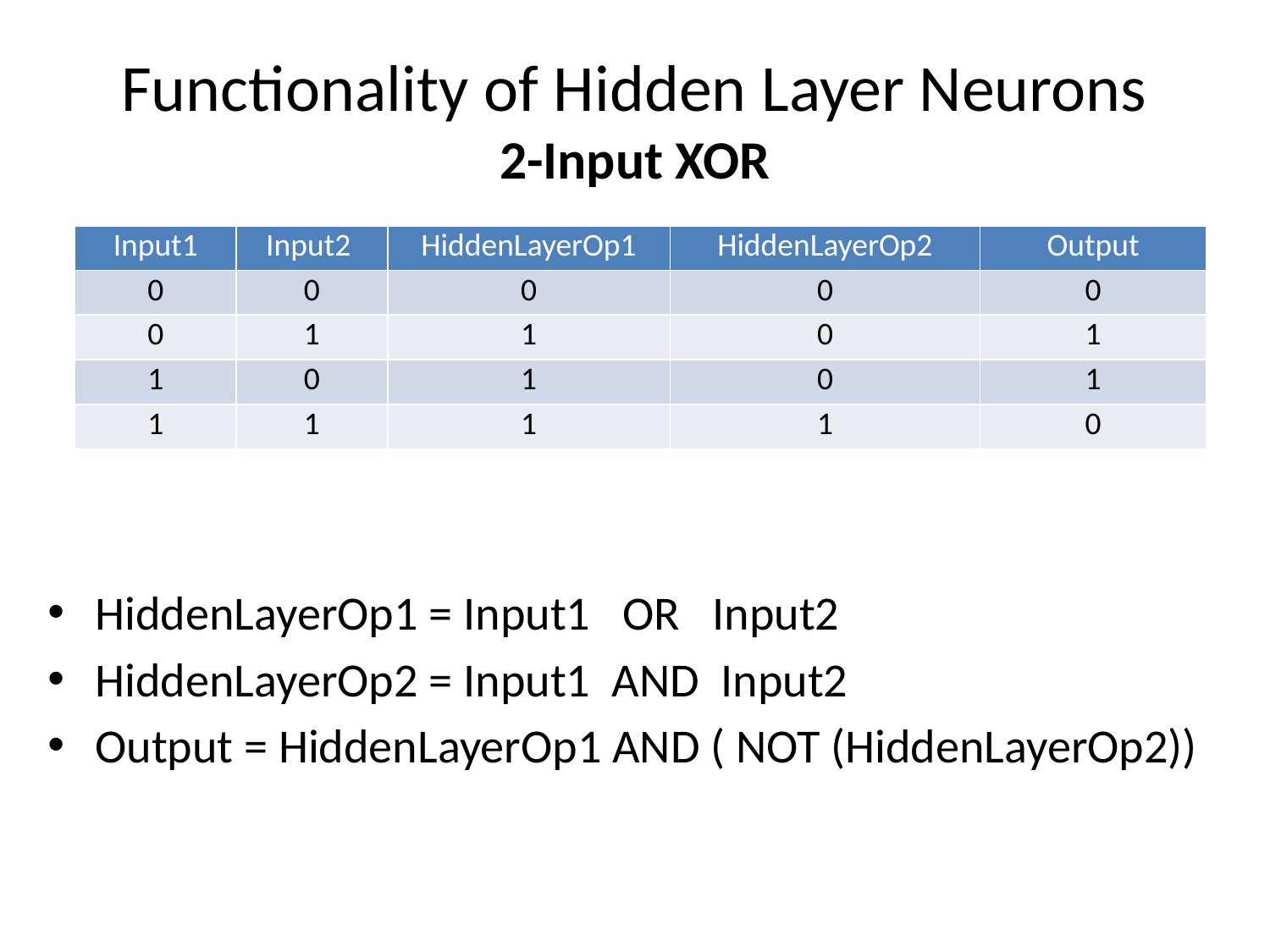

# Functionality of Hidden Layer Neurons 2-Input XOR
| Input1 | Input2 | HiddenLayerOp1 | HiddenLayerOp2 | Output |
| --- | --- | --- | --- | --- |
| 0 | 0 | 0 | 0 | 0 |
| 0 | 1 | 1 | 0 | 1 |
| 1 | 0 | 1 | 0 | 1 |
| 1 | 1 | 1 | 1 | 0 |
HiddenLayerOp1 = Input1   OR   Input2
HiddenLayerOp2 = Input1  AND  Input2
Output = HiddenLayerOp1 AND ( NOT (HiddenLayerOp2))